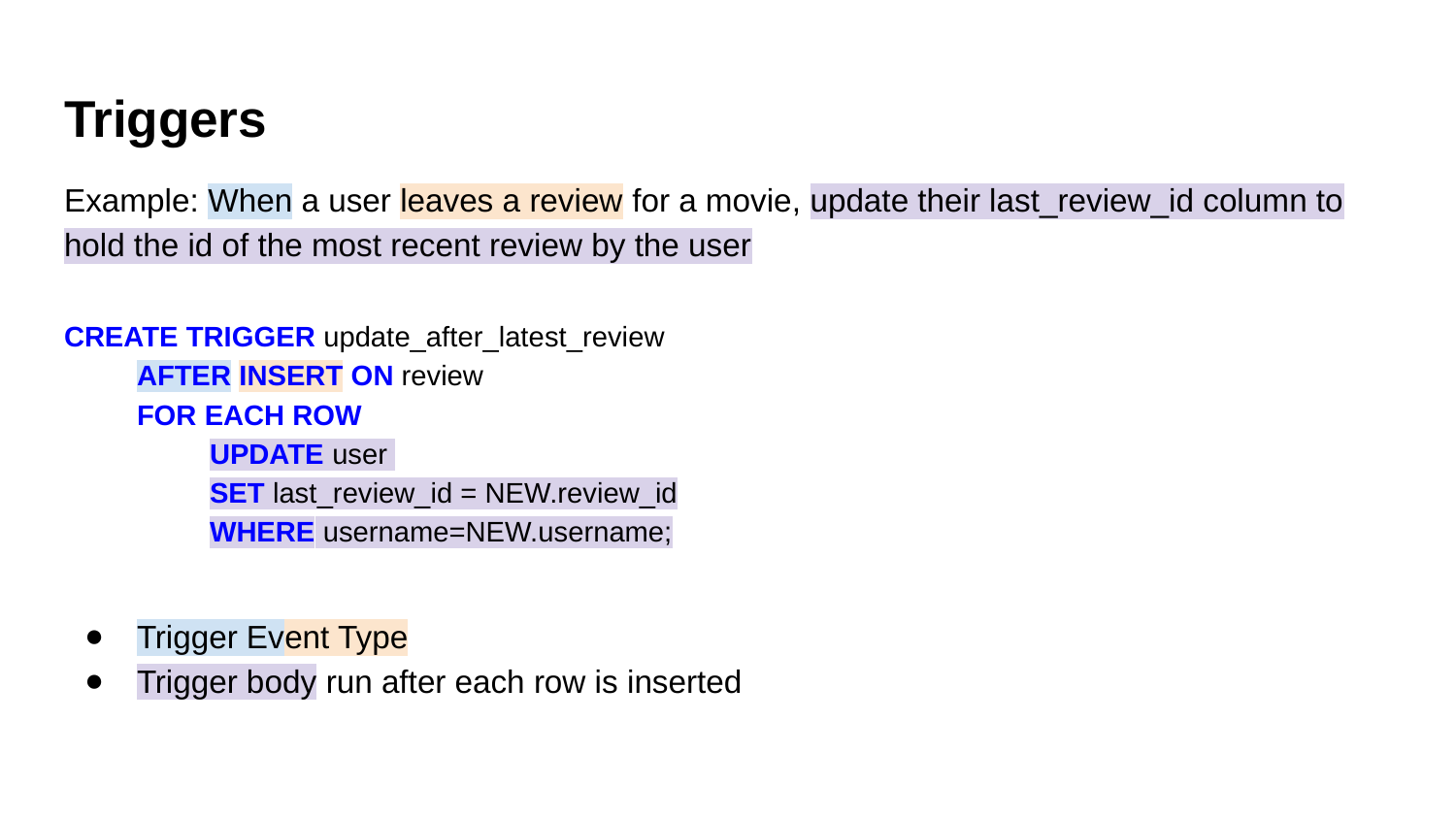

# Triggers
Example: When a user leaves a review for a movie, update their last_review_id column to hold the id of the most recent review by the user

CREATE TRIGGER update_after_latest_review
AFTER INSERT ON review
FOR EACH ROW
UPDATE user
SET last_review_id = NEW.review_id
WHERE username=NEW.username;
Trigger Event Type
Trigger body run after each row is inserted